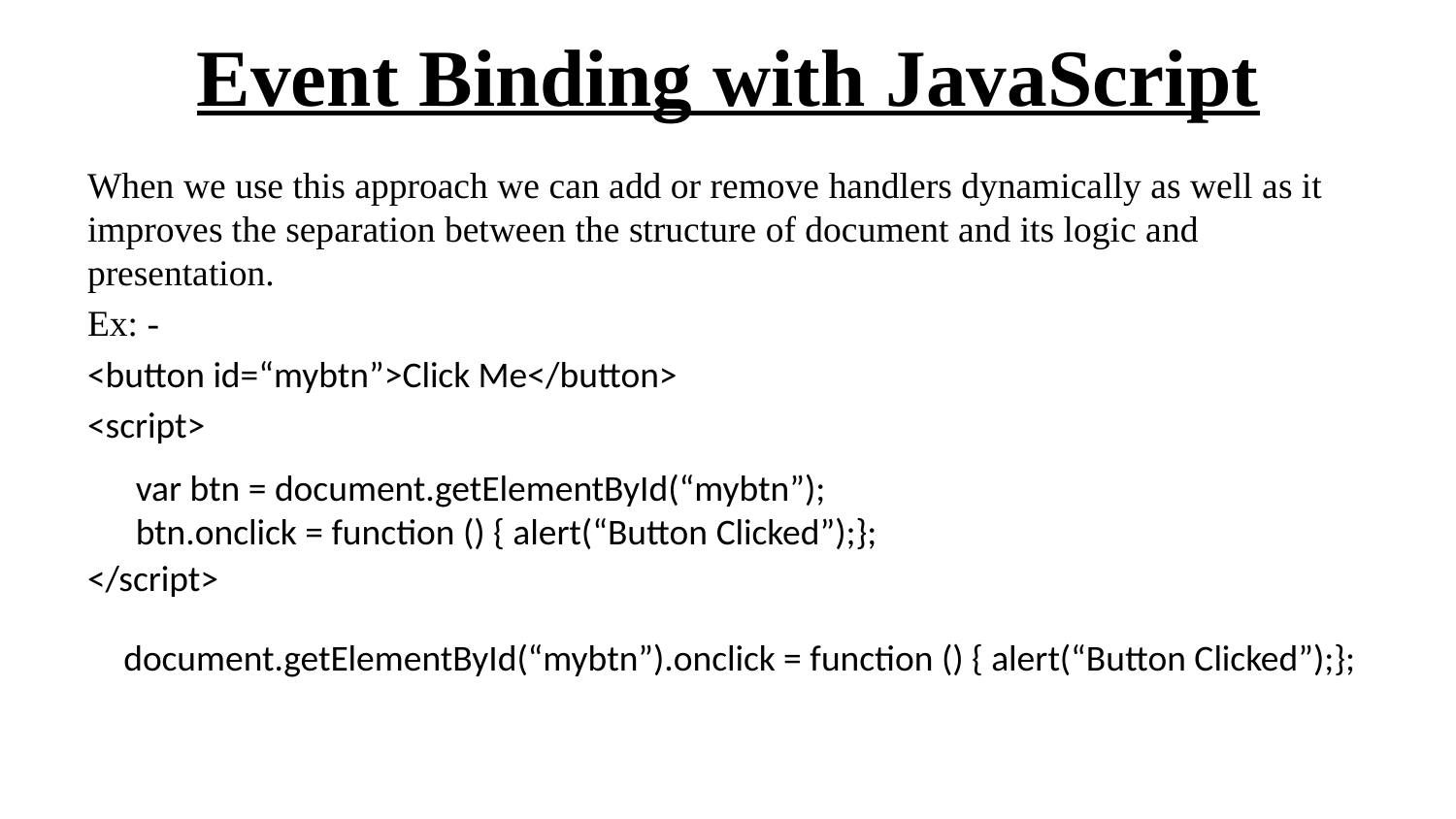

# Event Binding with JavaScript
When we use this approach we can add or remove handlers dynamically as well as it improves the separation between the structure of document and its logic and presentation.
Ex: -
<button id=“mybtn”>Click Me</button>
<script>

</script>
var btn = document.getElementById(“mybtn”);
btn.onclick = function () { alert(“Button Clicked”);};
document.getElementById(“mybtn”).onclick = function () { alert(“Button Clicked”);};